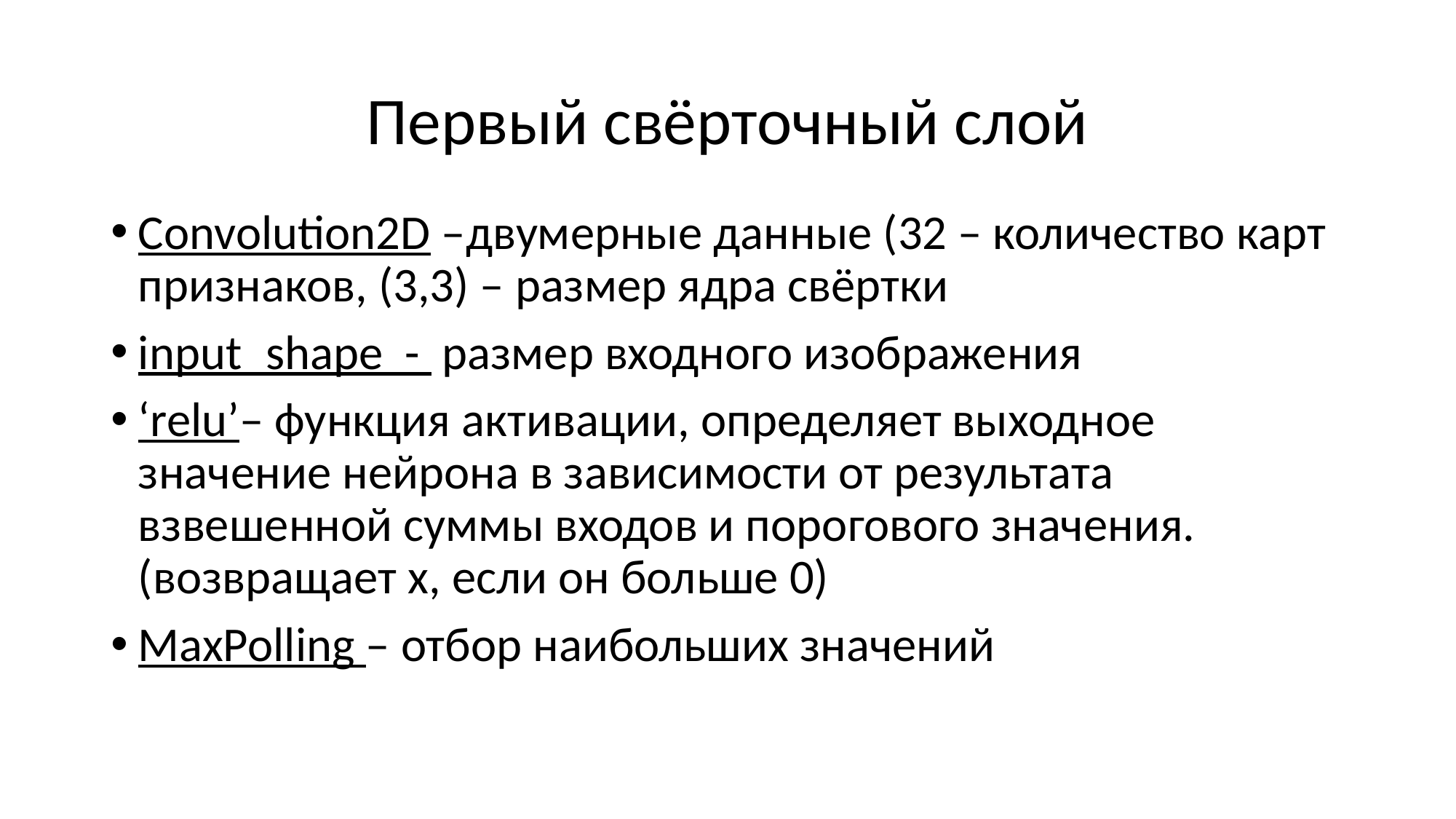

# Первый свёрточный слой
Convolution2D –двумерные данные (32 – количество карт признаков, (3,3) – размер ядра свёртки
input_shape  -  размер входного изображения
‘relu’– функция активации, определяет выходное значение нейрона в зависимости от результата взвешенной суммы входов и порогового значения. (возвращает x, если он больше 0)
MaxPolling – отбор наибольших значений